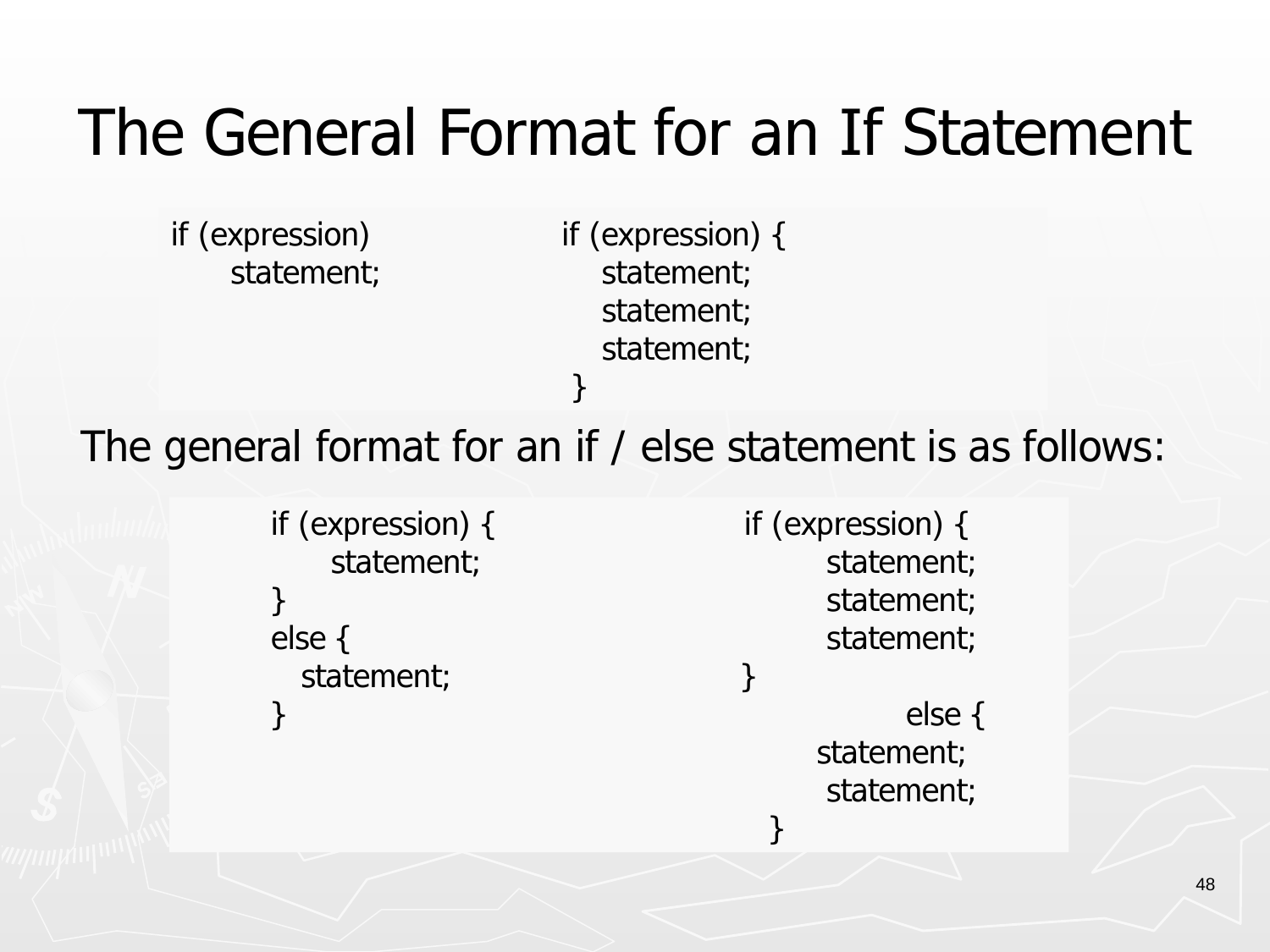

# The General Format for an If Statement
if (expression)		 if (expression) {
      statement; 		     statement;
			     statement;
			     statement;
			  }
The general format for an if / else statement is as follows:
         if (expression) {                         if (expression) {
               statement;                                	 statement;
         }                                    		 statement;
         else {                                       	 statement;
            statement;                             }
         }                                         	         else {
                                                        	statement;
                                                       	 statement;
                                                  	        }
48